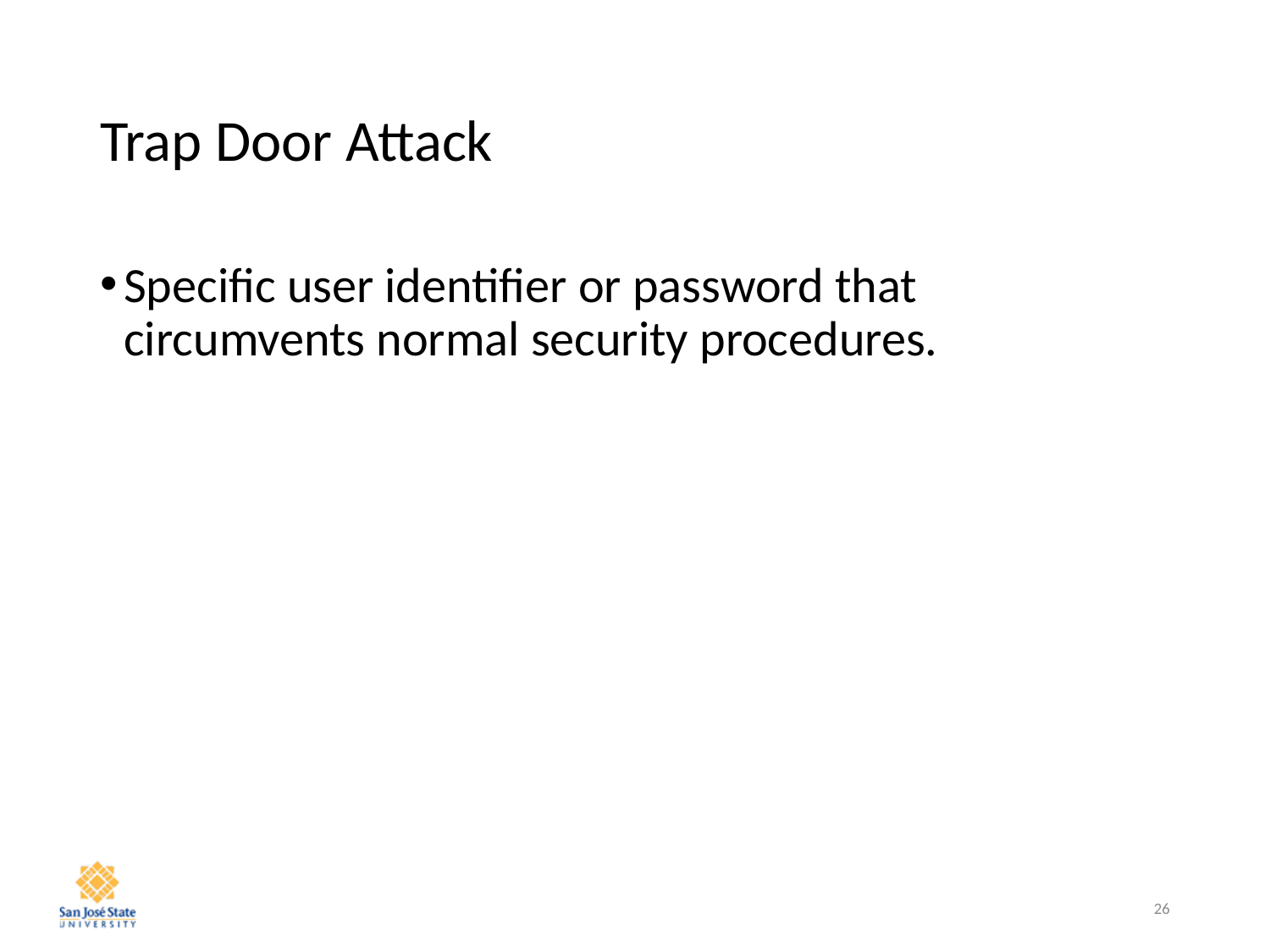

# Trap Door Attack
Specific user identifier or password that
circumvents normal security procedures.
26